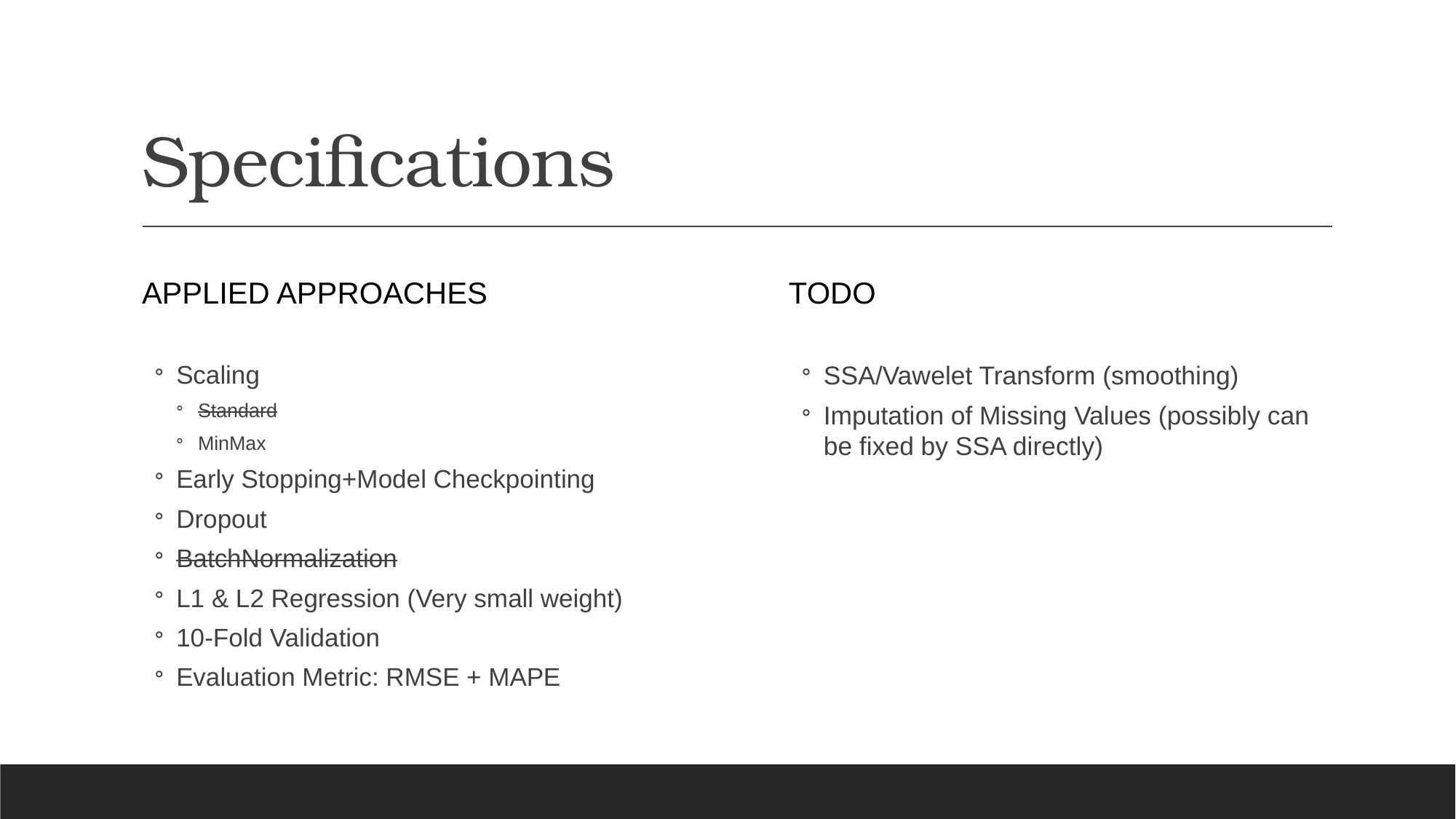

# Specifications
Applied Approaches
TODO
SSA/Vawelet Transform (smoothing)
Imputation of Missing Values (possibly can be fixed by SSA directly)
Scaling
Standard
MinMax
Early Stopping+Model Checkpointing
Dropout
BatchNormalization
L1 & L2 Regression (Very small weight)
10-Fold Validation
Evaluation Metric: RMSE + MAPE